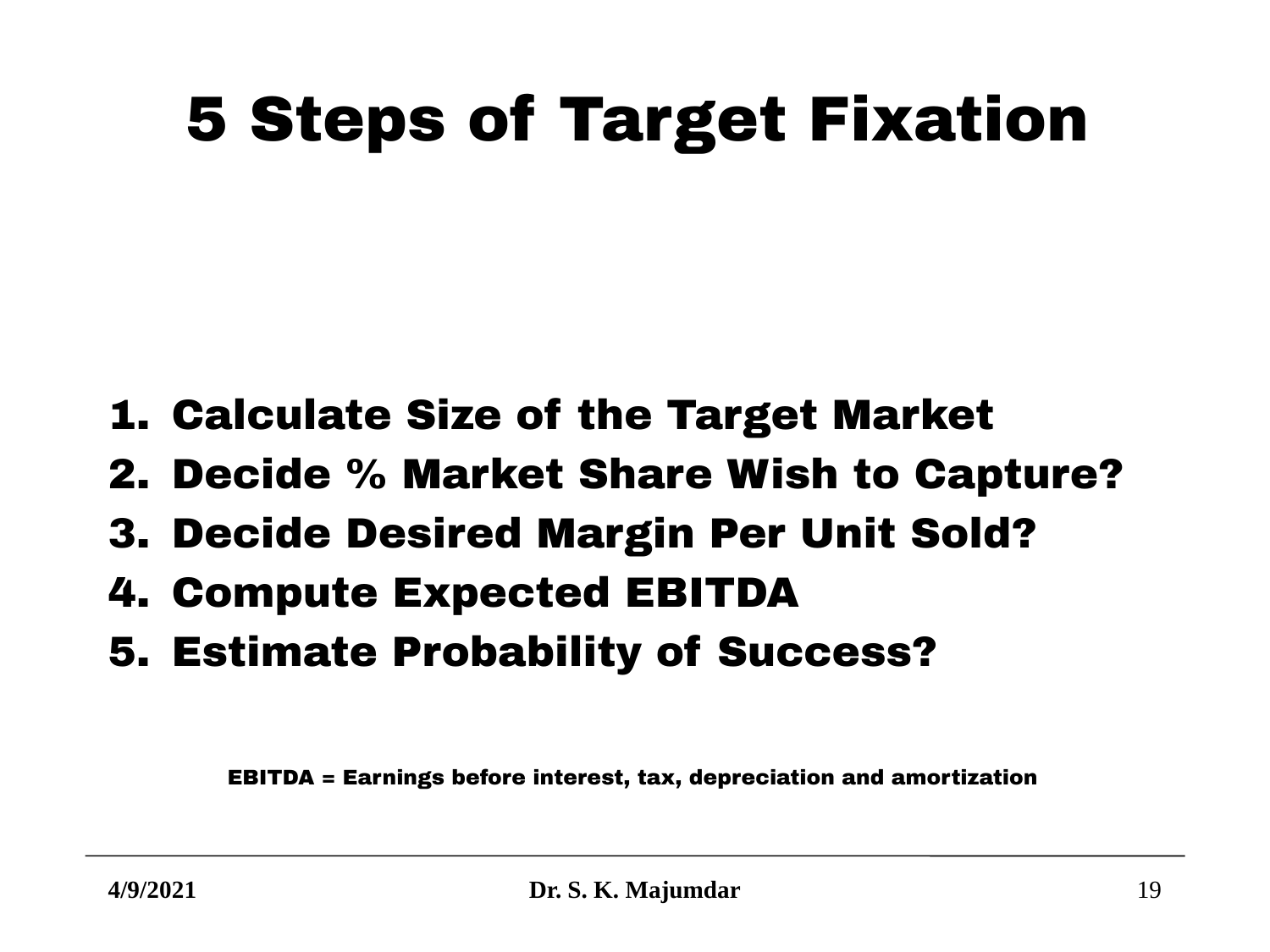

# 5 Steps of Target Fixation
Calculate Size of the Target Market
Decide % Market Share Wish to Capture?
Decide Desired Margin Per Unit Sold?
Compute Expected EBITDA
Estimate Probability of Success?

EBITDA = Earnings before interest, tax, depreciation and amortization
4/9/2021
Dr. S. K. Majumdar
19